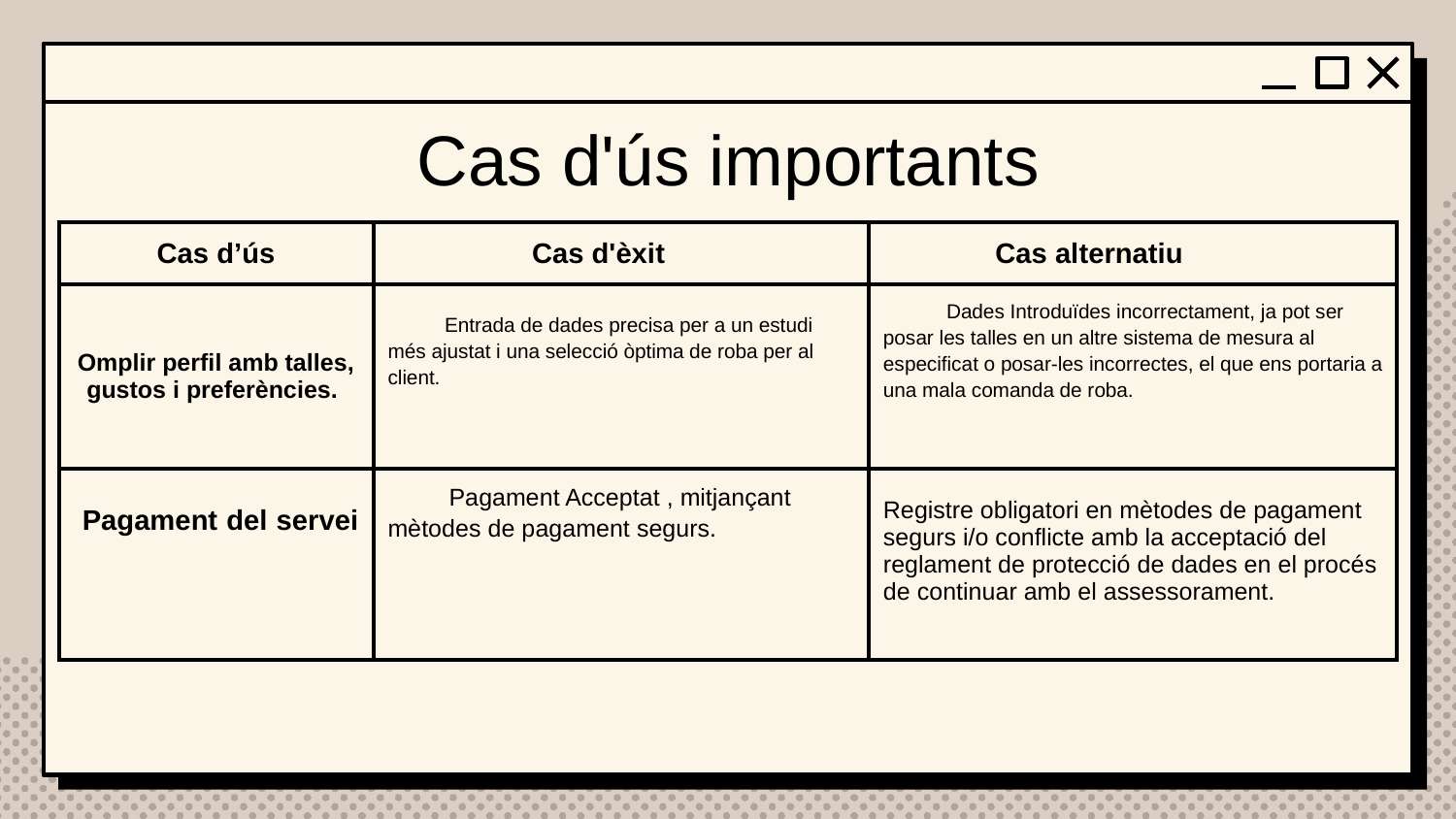

# Cas d'ús importants
| Cas d’ús | Cas d'èxit | Cas alternatiu |
| --- | --- | --- |
| Omplir perfil amb talles, gustos i preferències. | Entrada de dades precisa per a un estudi més ajustat i una selecció òptima de roba per al client. | Dades Introduïdes incorrectament, ja pot ser posar les talles en un altre sistema de mesura al especificat o posar-les incorrectes, el que ens portaria a una mala comanda de roba. |
| Pagament del servei | Pagament Acceptat , mitjançant mètodes de pagament segurs. | Registre obligatori en mètodes de pagament segurs i/o conflicte amb la acceptació del reglament de protecció de dades en el procés de continuar amb el assessorament. |